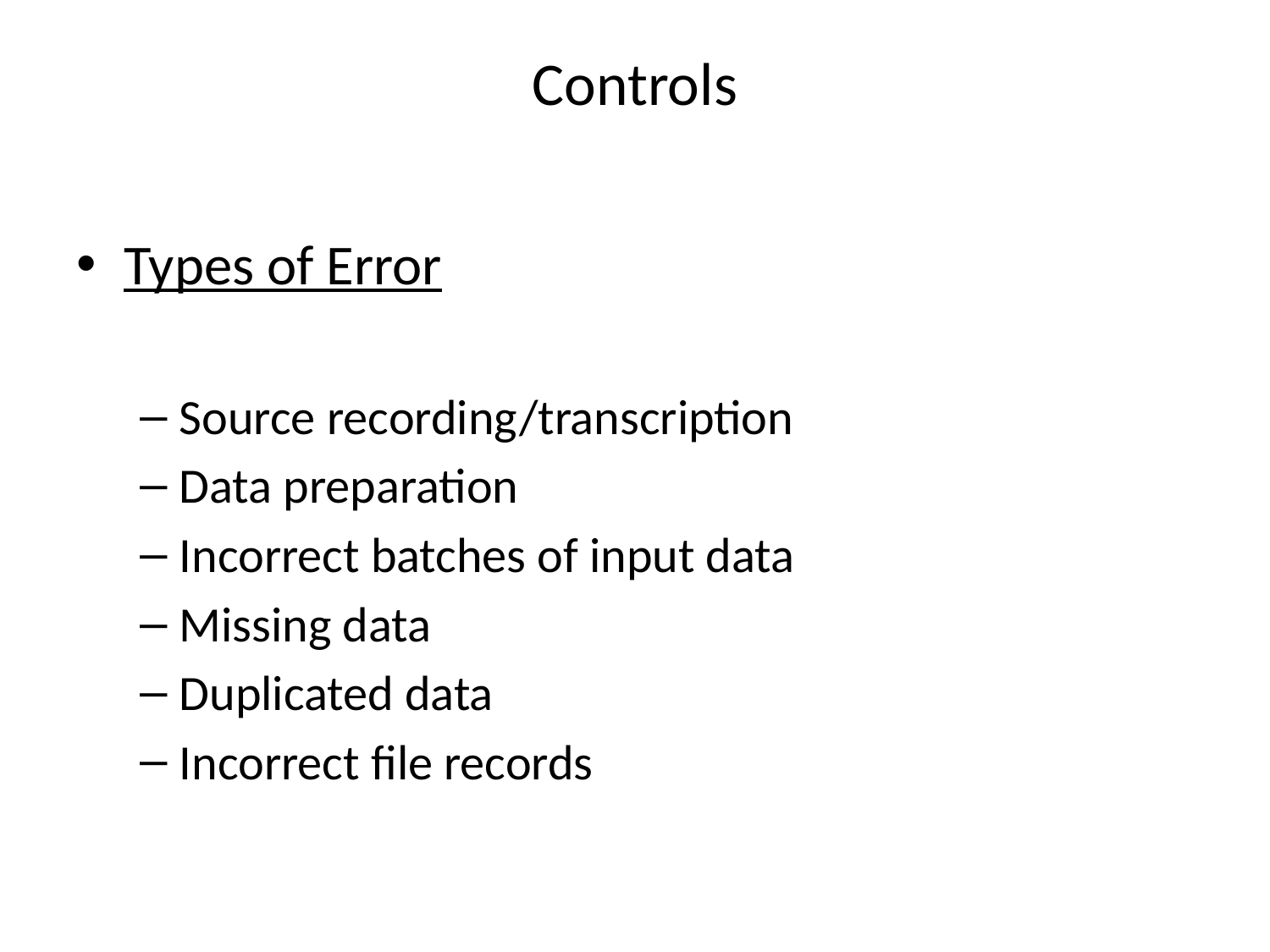

# Controls
Types of Error

Source recording/transcription
Data preparation
Incorrect batches of input data
Missing data
Duplicated data
Incorrect file records